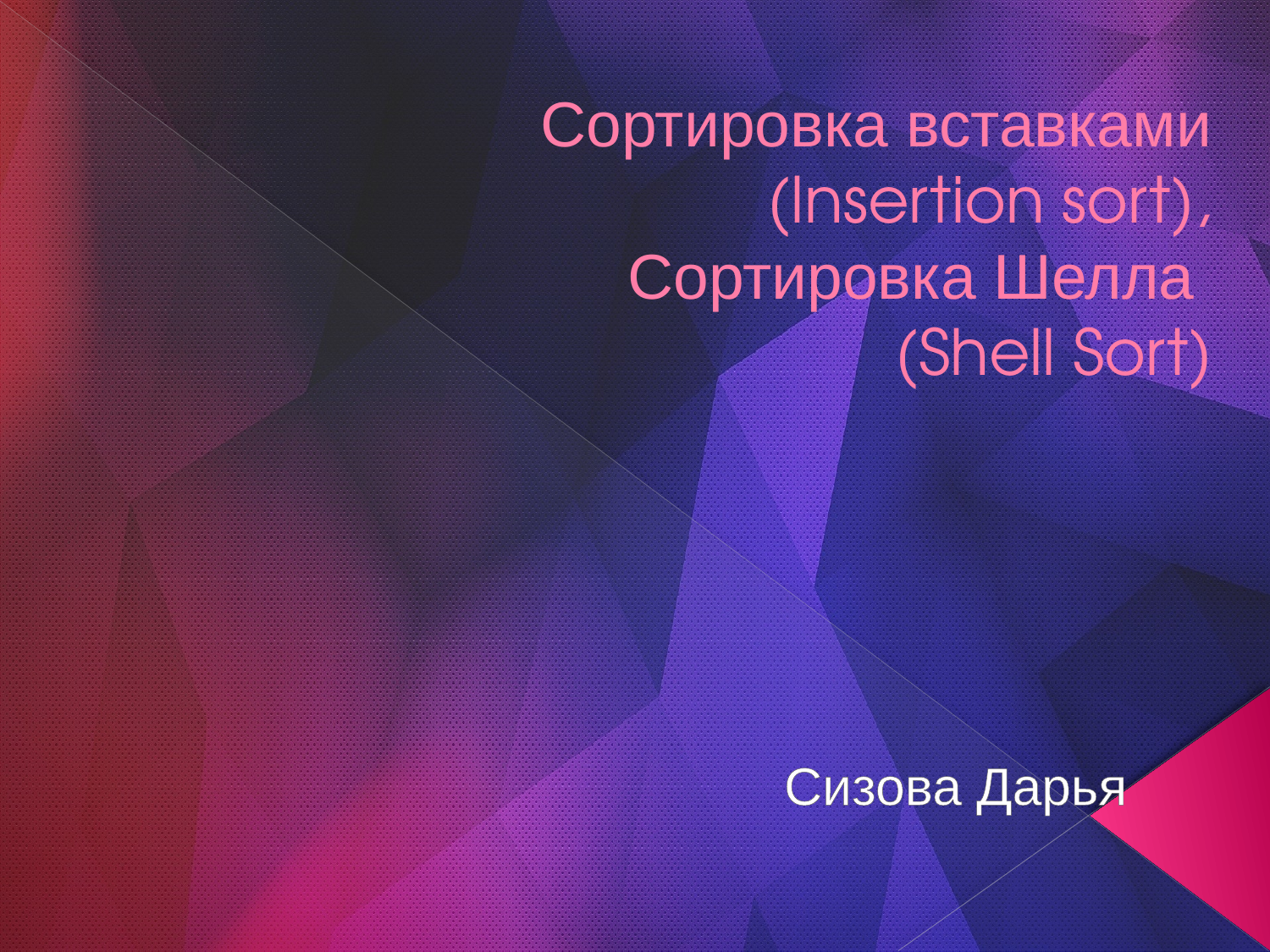

# Сортировка вставками (Insertion sort), Сортировка Шелла (Shell Sort)
Сизова Дарья